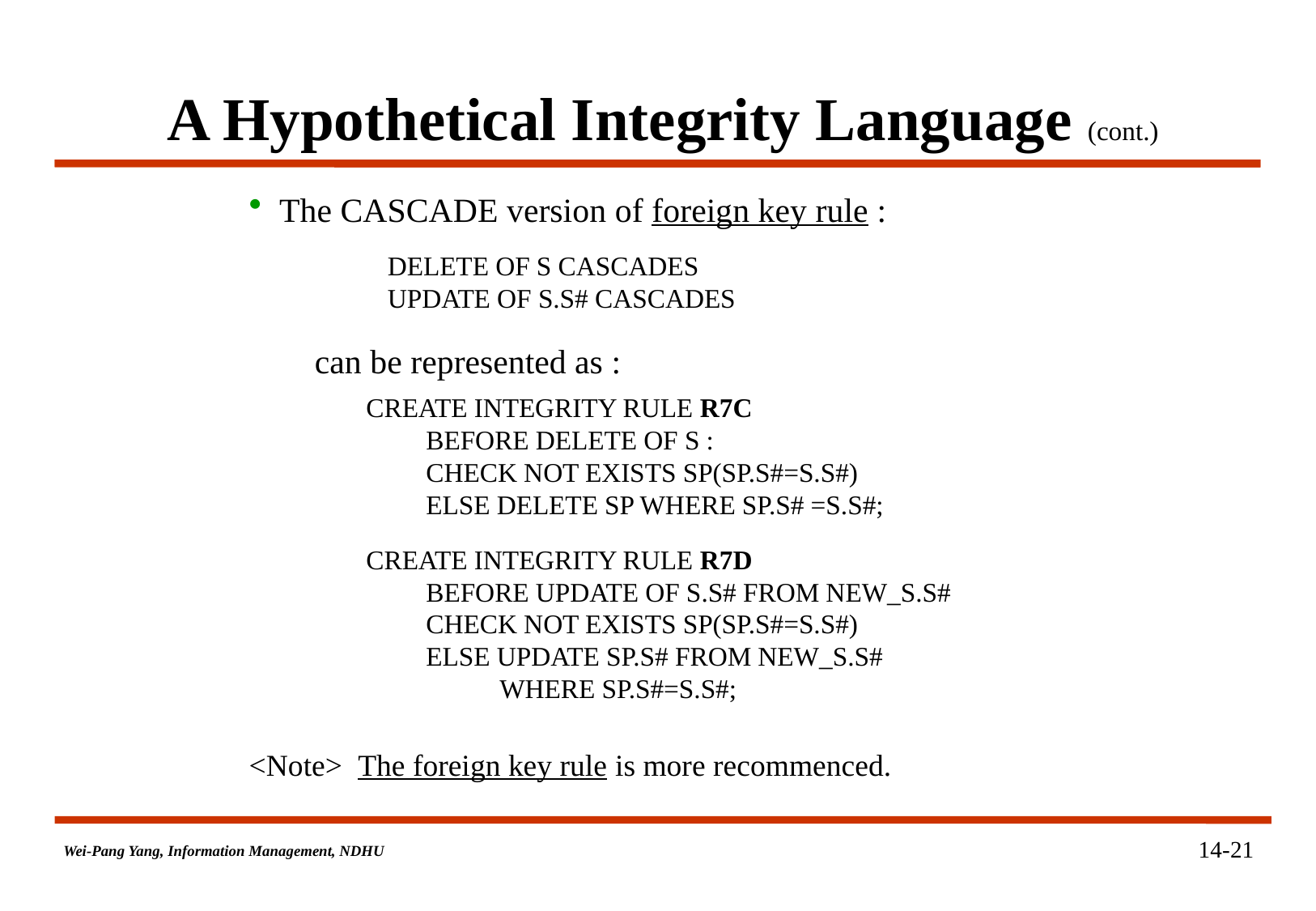

# A Hypothetical Integrity Language (cont.)
The CASCADE version of foreign key rule :

<Note>  The foreign key rule is more recommenced.

DELETE OF S CASCADES
UPDATE OF S.S# CASCADES
can be represented as :
CREATE INTEGRITY RULE R7C
         BEFORE DELETE OF S :
         CHECK NOT EXISTS SP(SP.S#=S.S#)
         ELSE DELETE SP WHERE SP.S# =S.S#;
CREATE INTEGRITY RULE R7D
         BEFORE UPDATE OF S.S# FROM NEW_S.S#
         CHECK NOT EXISTS SP(SP.S#=S.S#)
         ELSE UPDATE SP.S# FROM NEW_S.S#
                    WHERE SP.S#=S.S#;
14-21